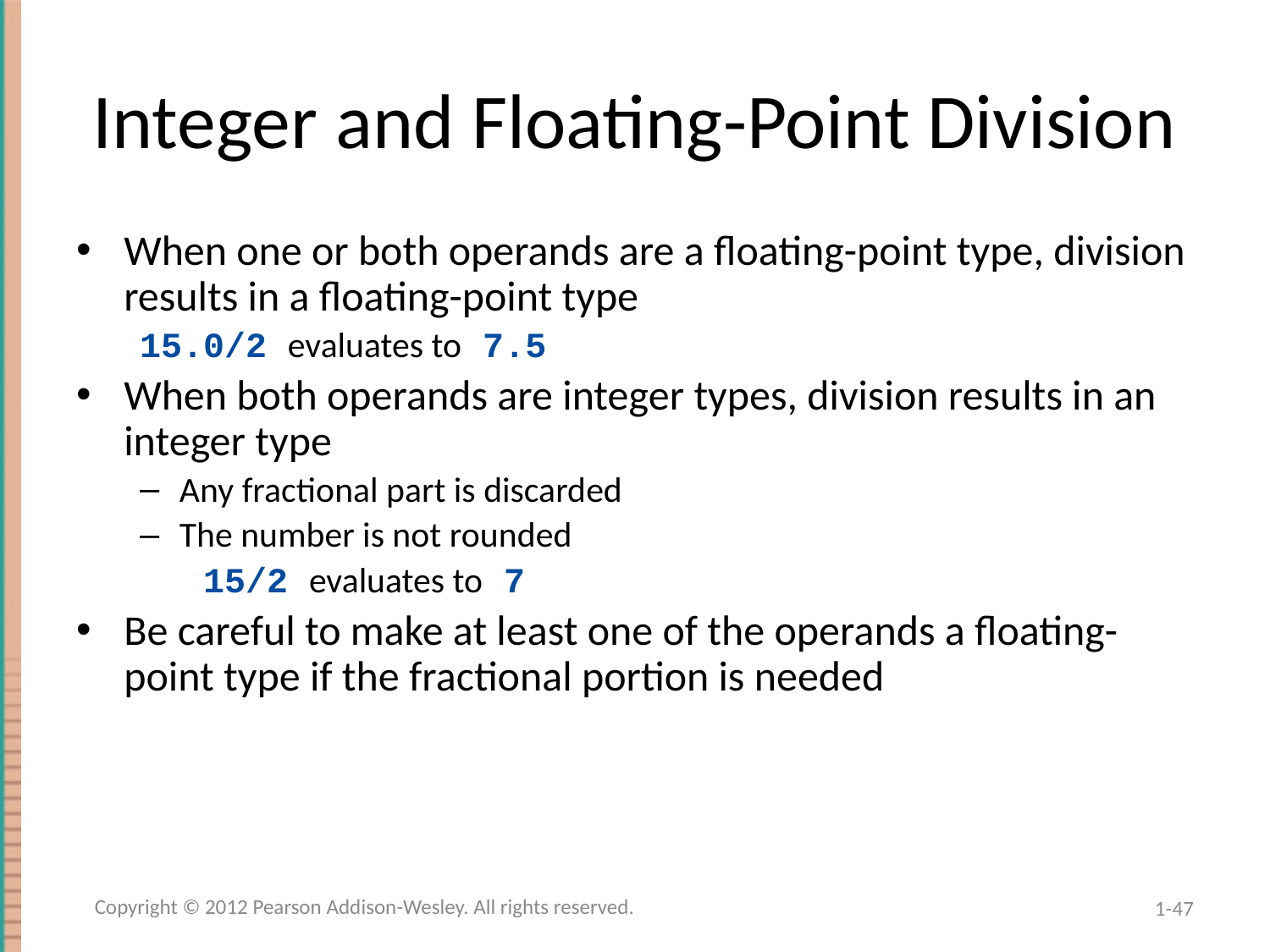

# Integer and Floating-Point Division
When one or both operands are a floating-point type, division results in a floating-point type
15.0/2 evaluates to 7.5
When both operands are integer types, division results in an integer type
Any fractional part is discarded
The number is not rounded
15/2 evaluates to 7
Be careful to make at least one of the operands a floating-point type if the fractional portion is needed
Copyright © 2012 Pearson Addison-Wesley. All rights reserved.
1-47